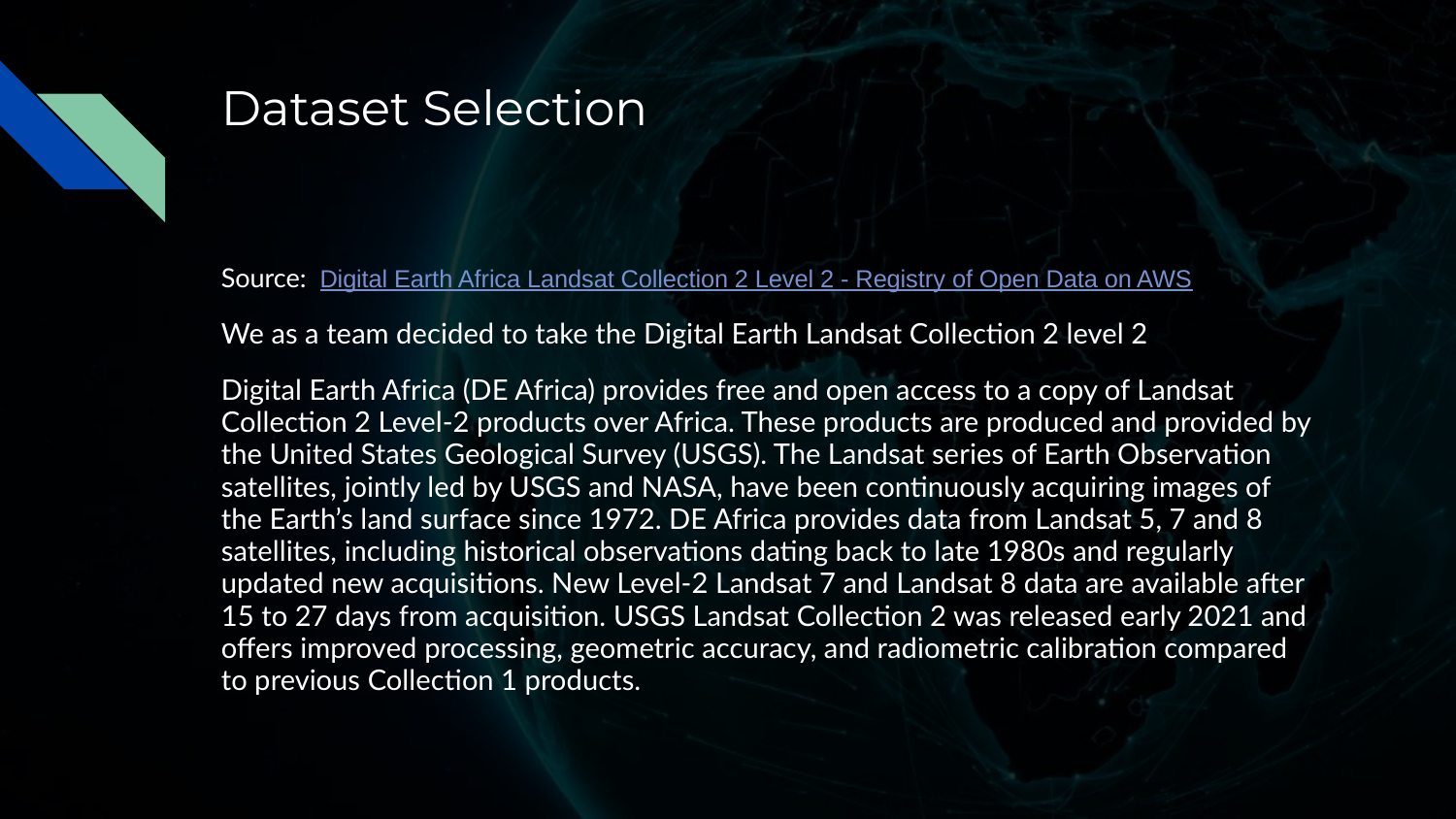

# Dataset Selection
Source:  Digital Earth Africa Landsat Collection 2 Level 2 - Registry of Open Data on AWS
We as a team decided to take the Digital Earth Landsat Collection 2 level 2
Digital Earth Africa (DE Africa) provides free and open access to a copy of Landsat Collection 2 Level-2 products over Africa. These products are produced and provided by the United States Geological Survey (USGS). The Landsat series of Earth Observation satellites, jointly led by USGS and NASA, have been continuously acquiring images of the Earth’s land surface since 1972. DE Africa provides data from Landsat 5, 7 and 8 satellites, including historical observations dating back to late 1980s and regularly updated new acquisitions. New Level-2 Landsat 7 and Landsat 8 data are available after 15 to 27 days from acquisition. USGS Landsat Collection 2 was released early 2021 and offers improved processing, geometric accuracy, and radiometric calibration compared to previous Collection 1 products.